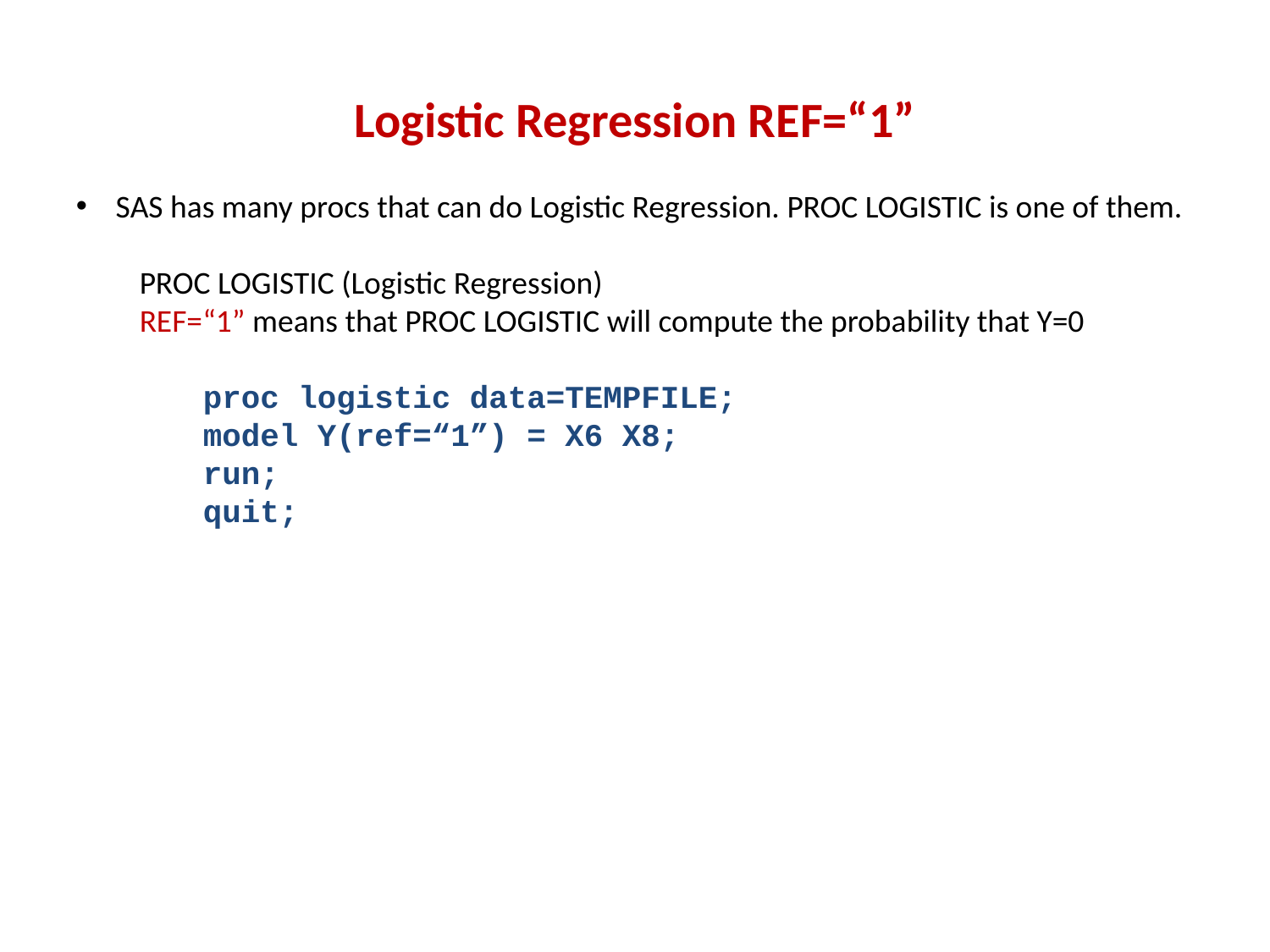

# Logistic Regression REF=“1”
SAS has many procs that can do Logistic Regression. PROC LOGISTIC is one of them.

PROC LOGISTIC (Logistic Regression)
REF=“1” means that PROC LOGISTIC will compute the probability that Y=0

proc logistic data=TEMPFILE;
model Y(ref=“1”) = X6 X8;
run;
quit;